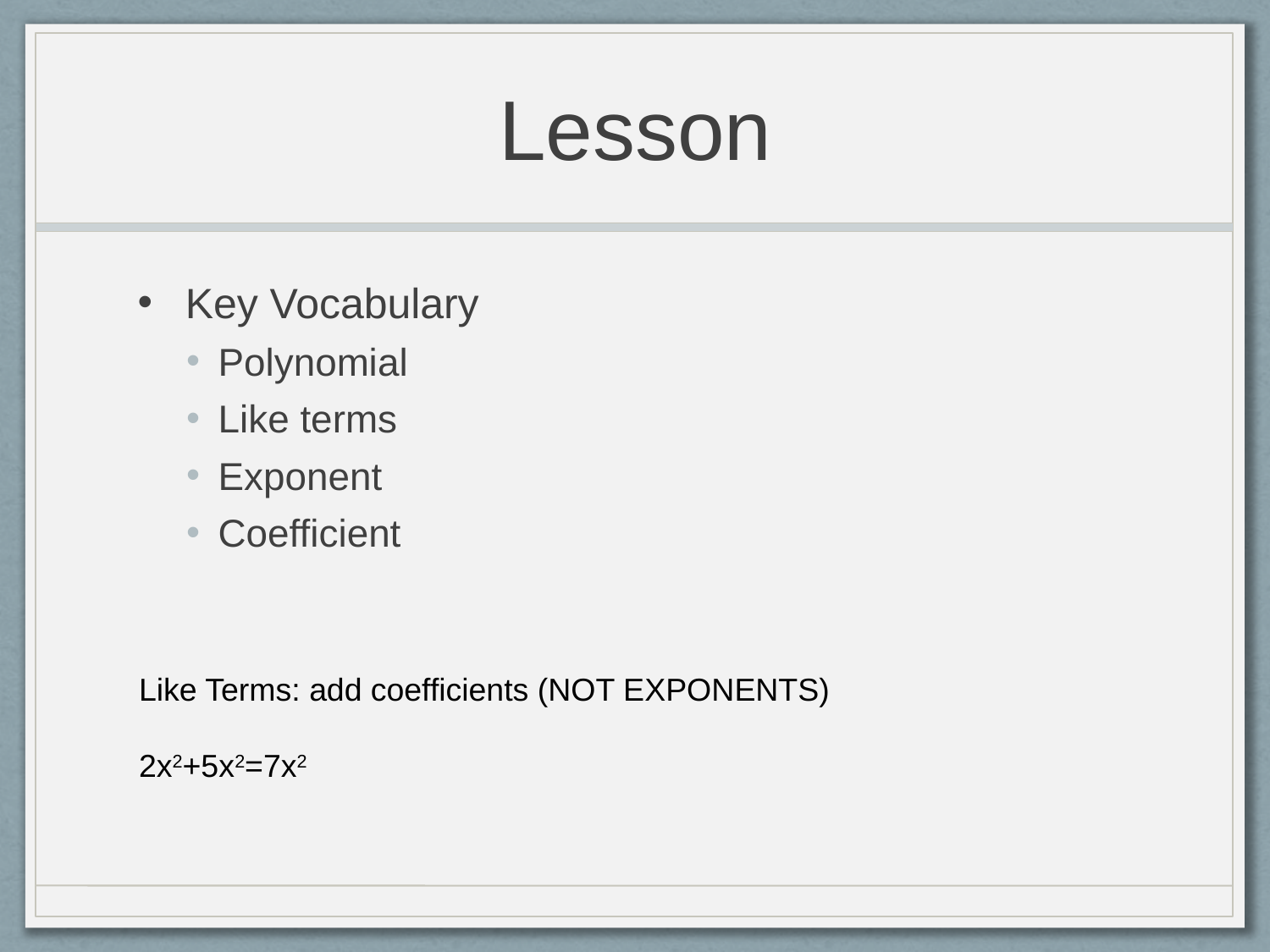

# Lesson
Key Vocabulary
Polynomial
Like terms
Exponent
Coefficient
Like Terms: add coefficients (NOT EXPONENTS)

2x2+5x2=7x2